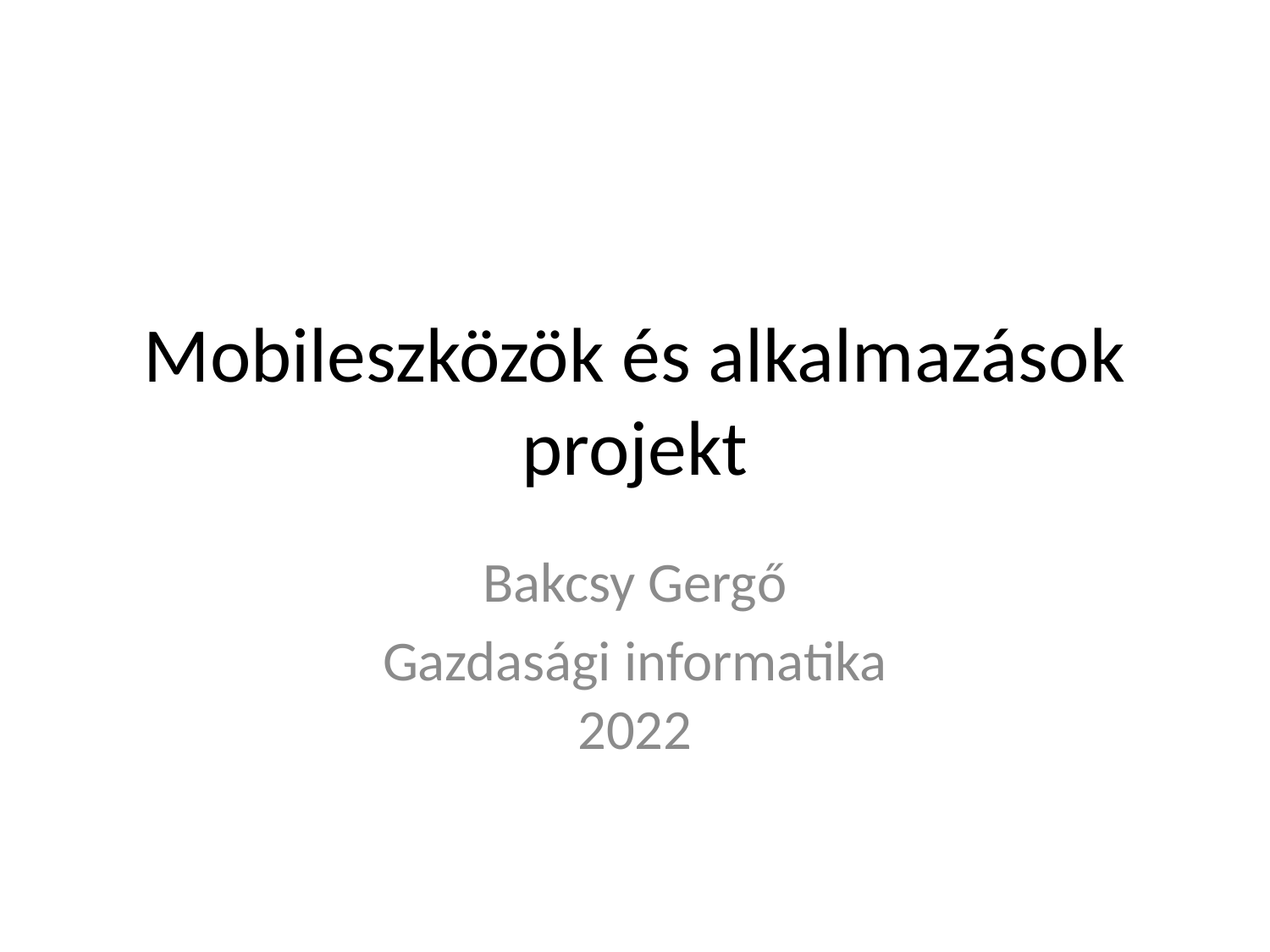

# Mobileszközök és alkalmazások projekt
Bakcsy Gergő
Gazdasági informatika
2022